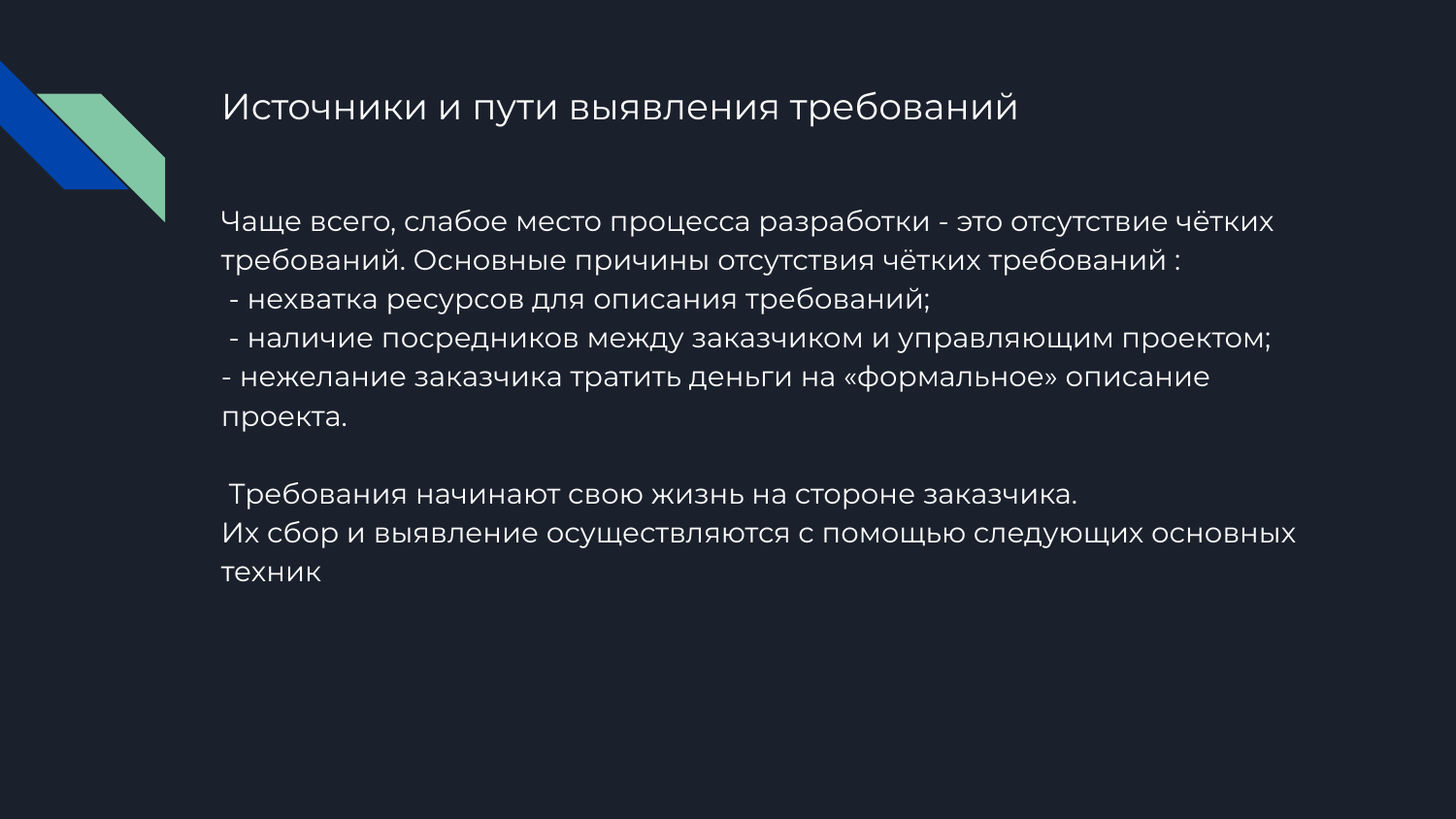

# Источники и пути выявления требований
Чаще всего, слабое место процесса разработки - это отсутствие чётких требований. Основные причины отсутствия чётких требований :
 - нехватка ресурсов для описания требований;
 - наличие посредников между заказчиком и управляющим проектом;
- нежелание заказчика тратить деньги на «формальное» описание проекта.

 Требования начинают свою жизнь на стороне заказчика.
Их сбор и выявление осуществляются с помощью следующих основных техник